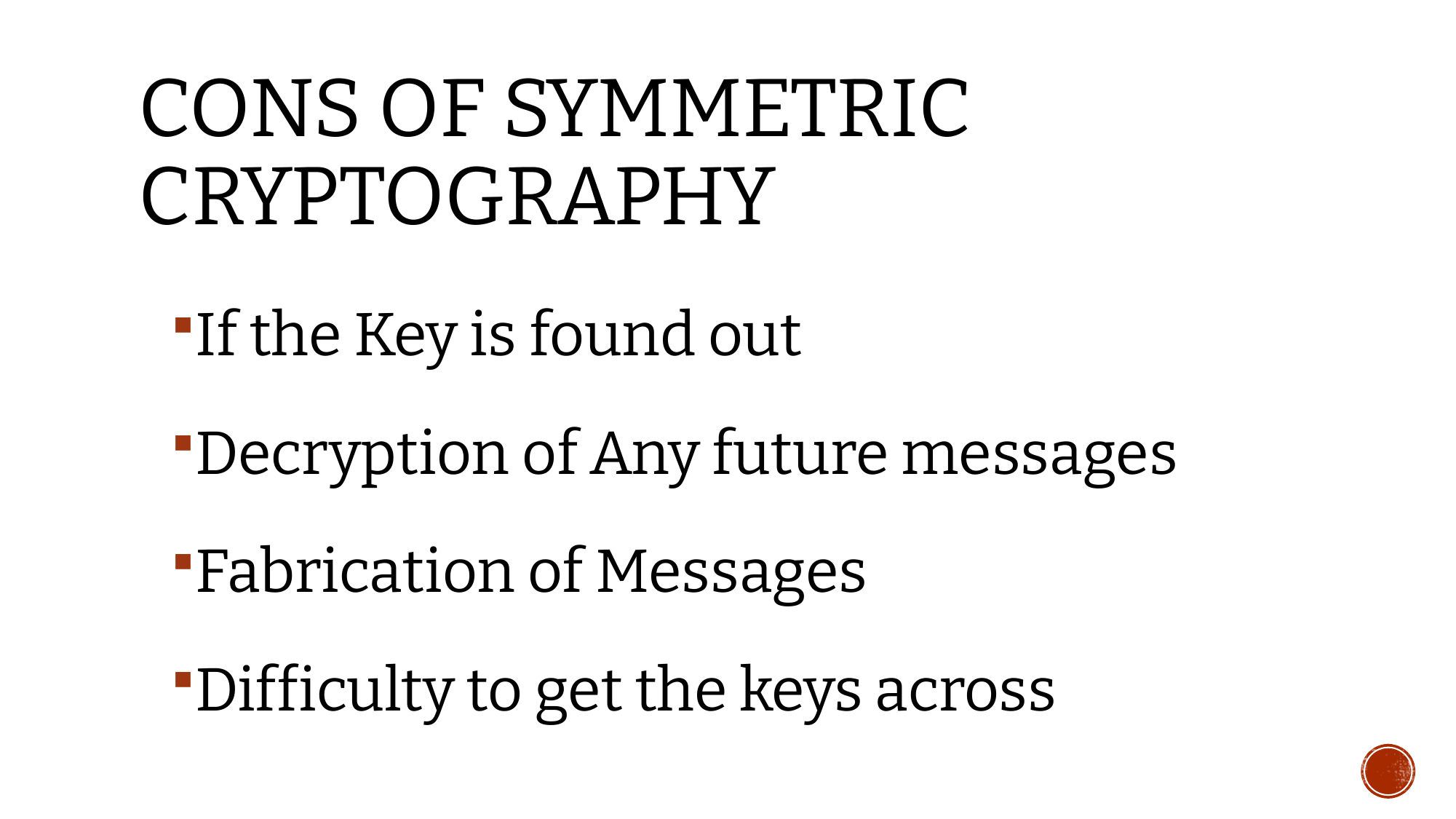

# Cons of Symmetric Cryptography
If the Key is found out
Decryption of Any future messages
Fabrication of Messages
Difficulty to get the keys across